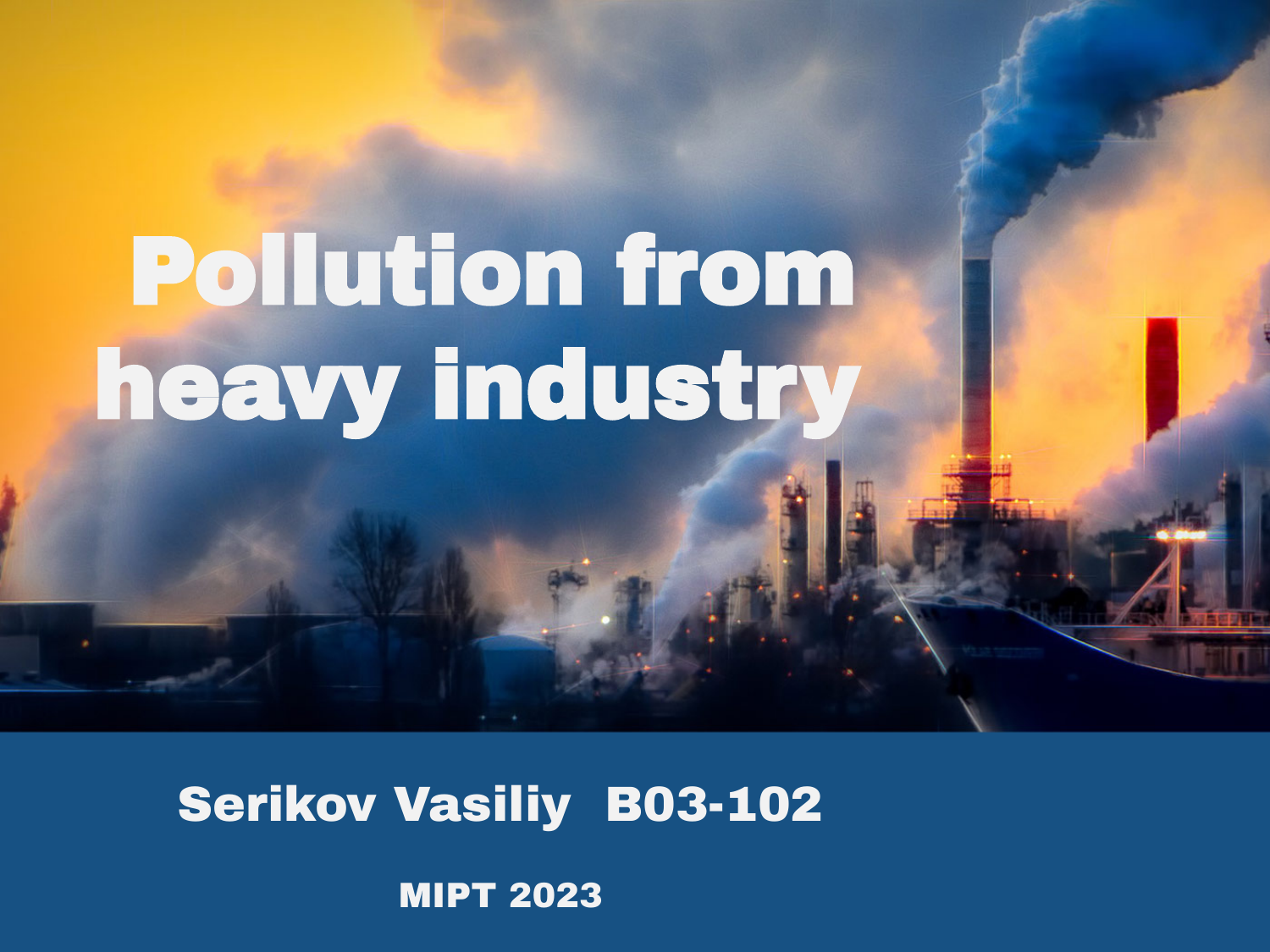

# Pollution from heavy industry
Serikov Vasiliy  B03-102
MIPT 2023